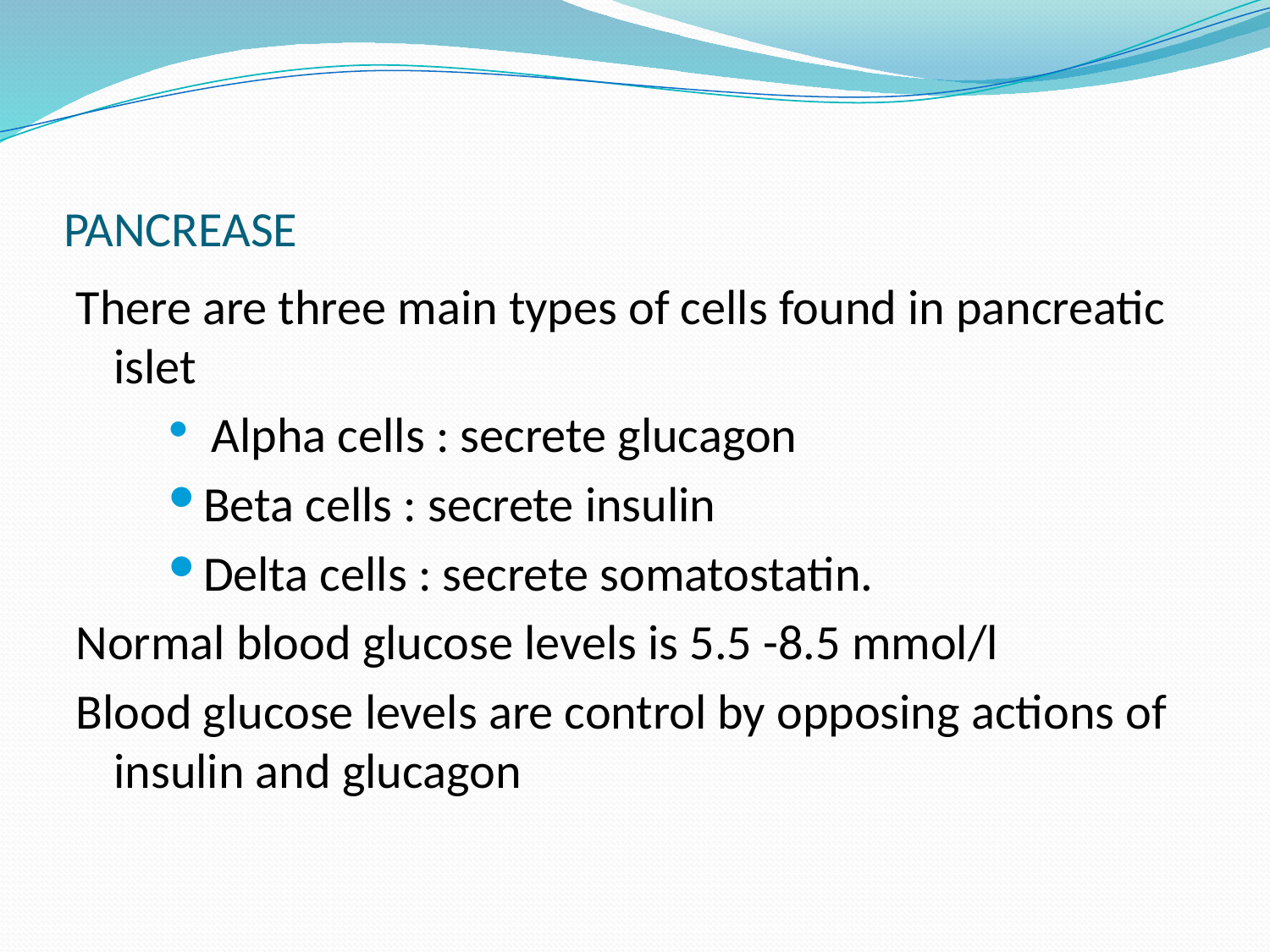

# PANCREASE
There are three main types of cells found in pancreatic islet
 Alpha cells : secrete glucagon
Beta cells : secrete insulin
Delta cells : secrete somatostatin.
Normal blood glucose levels is 5.5 -8.5 mmol/l
Blood glucose levels are control by opposing actions of insulin and glucagon